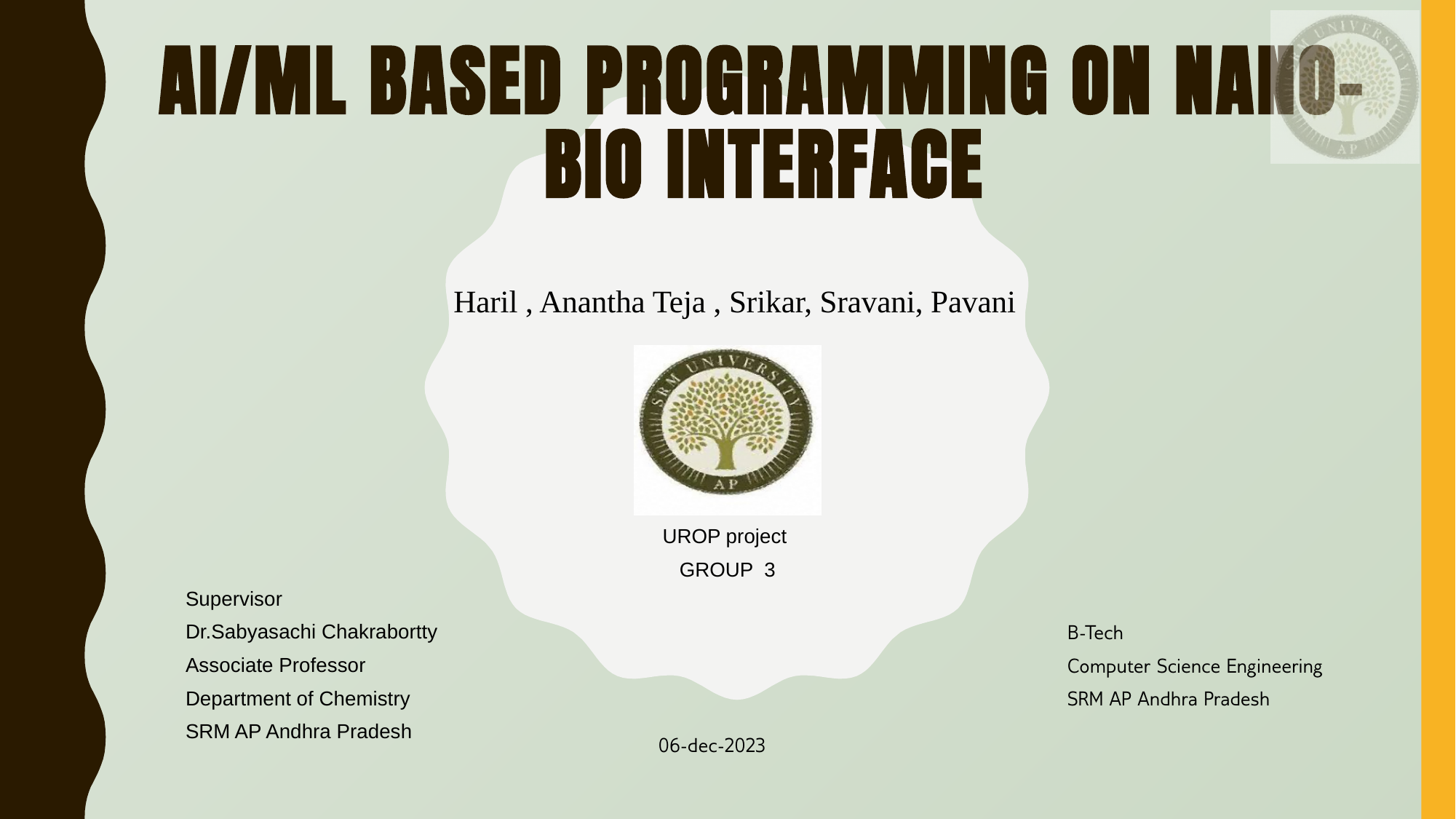

# AI/ML BASED PROGRAMMING ON NANO–BIO INTERFACE
Haril , Anantha Teja , Srikar, Sravani, Pavani

UROP project
GROUP  3
Supervisor
Dr.Sabyasachi Chakrabortty
Associate Professor
Department of Chemistry
SRM AP Andhra Pradesh
B-Tech
Computer Science Engineering
SRM AP Andhra Pradesh
06-dec-2023